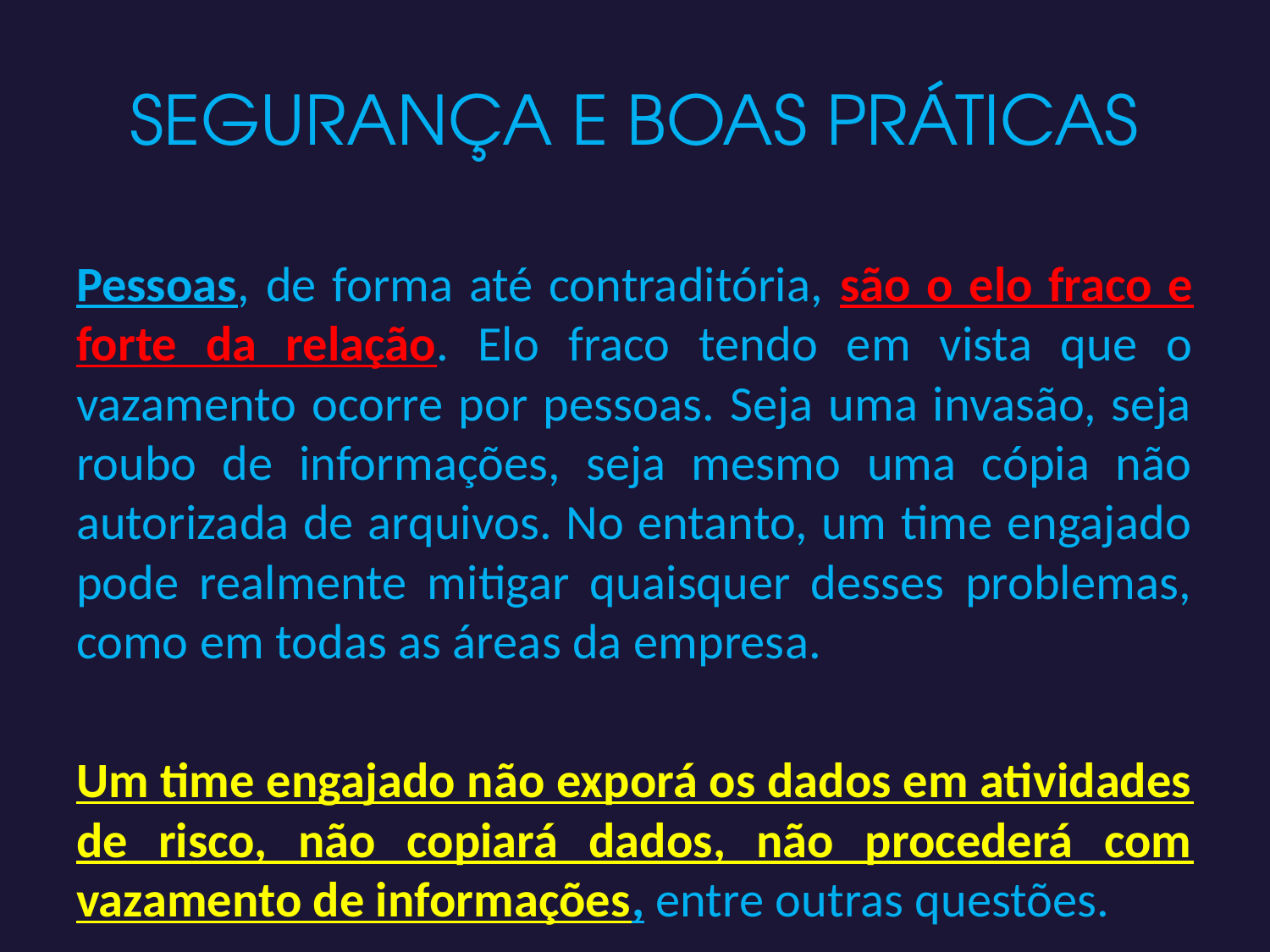

# SEGURANÇA E BOAS PRÁTICAS

Pessoas, de forma até contraditória, são o elo fraco e forte da relação. Elo fraco tendo em vista que o vazamento ocorre por pessoas. Seja uma invasão, seja roubo de informações, seja mesmo uma cópia não autorizada de arquivos. No entanto, um time engajado pode realmente mitigar quaisquer desses problemas, como em todas as áreas da empresa.

Um time engajado não exporá os dados em atividades de risco, não copiará dados, não procederá com vazamento de informações, entre outras questões.